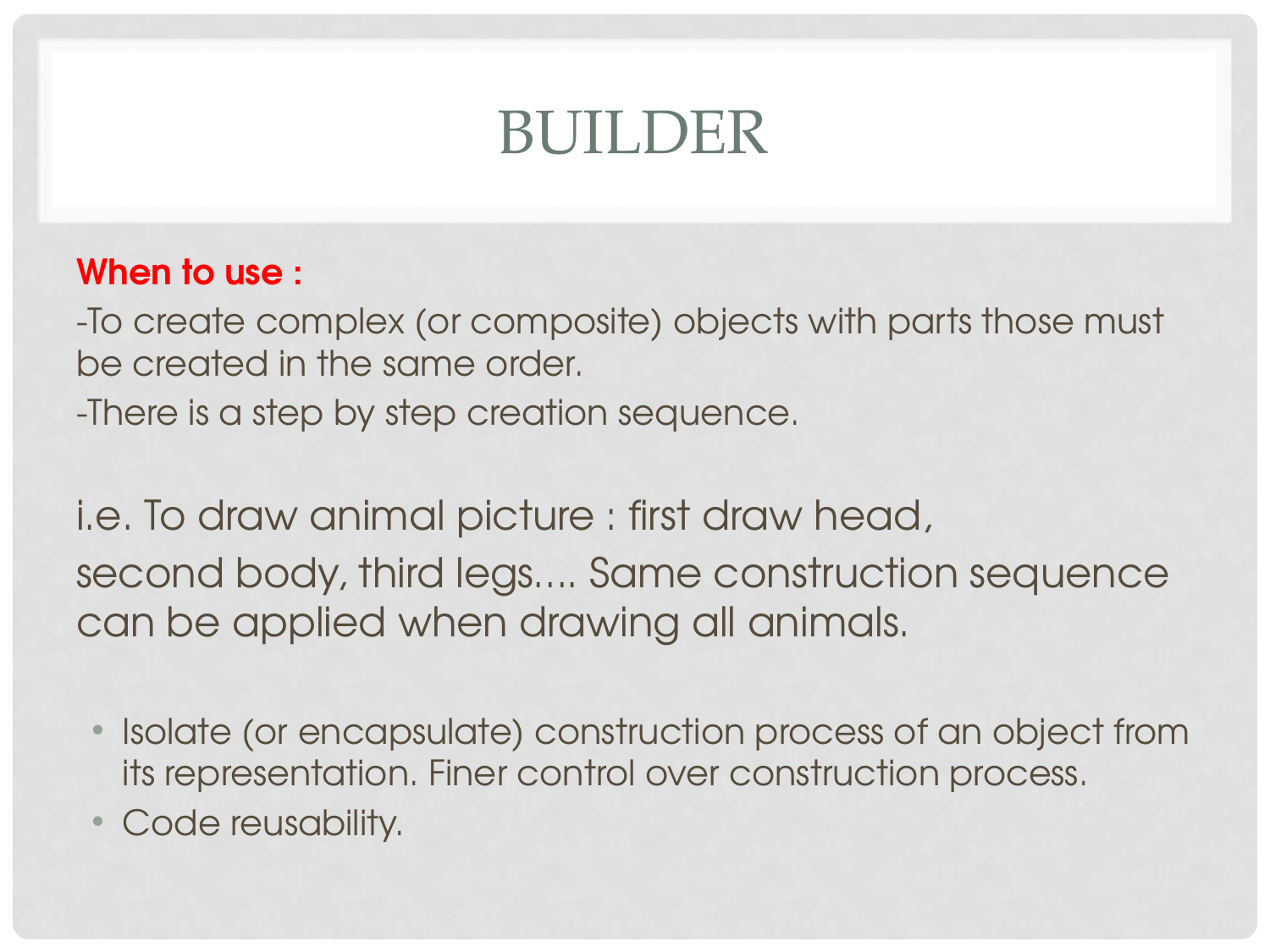

# BUILDER
When to use :
-To create complex (or composite) objects with parts those must be created in the same order.
-There is a step by step creation sequence.

i.e. To draw animal picture : first draw head,
second body, third legs…. Same construction sequence can be applied when drawing all animals.

Isolate (or encapsulate) construction process of an object from its representation. Finer control over construction process.
Code reusability.